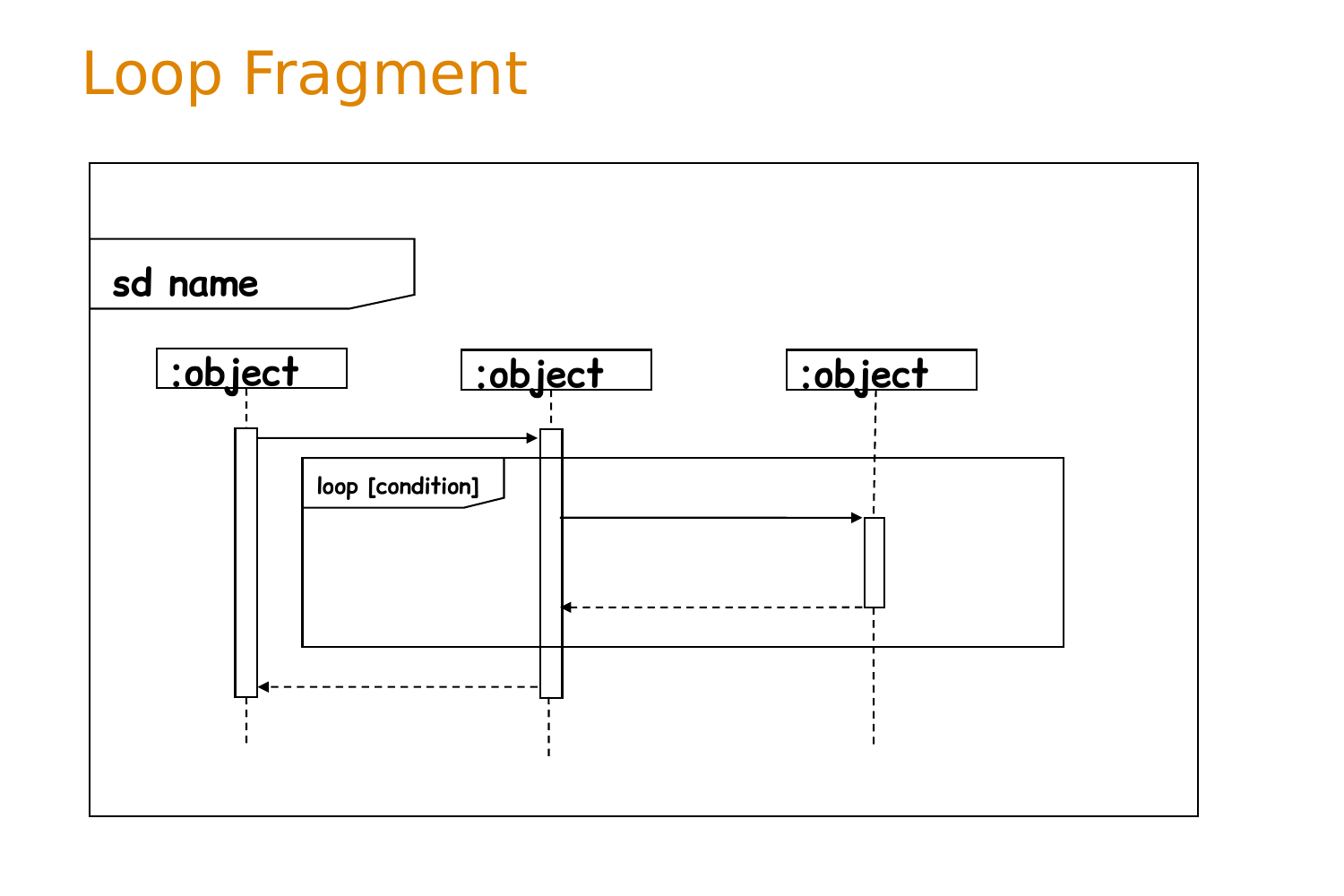

# Loop Fragment

sd name
:object
:object
:object

loop [condition]